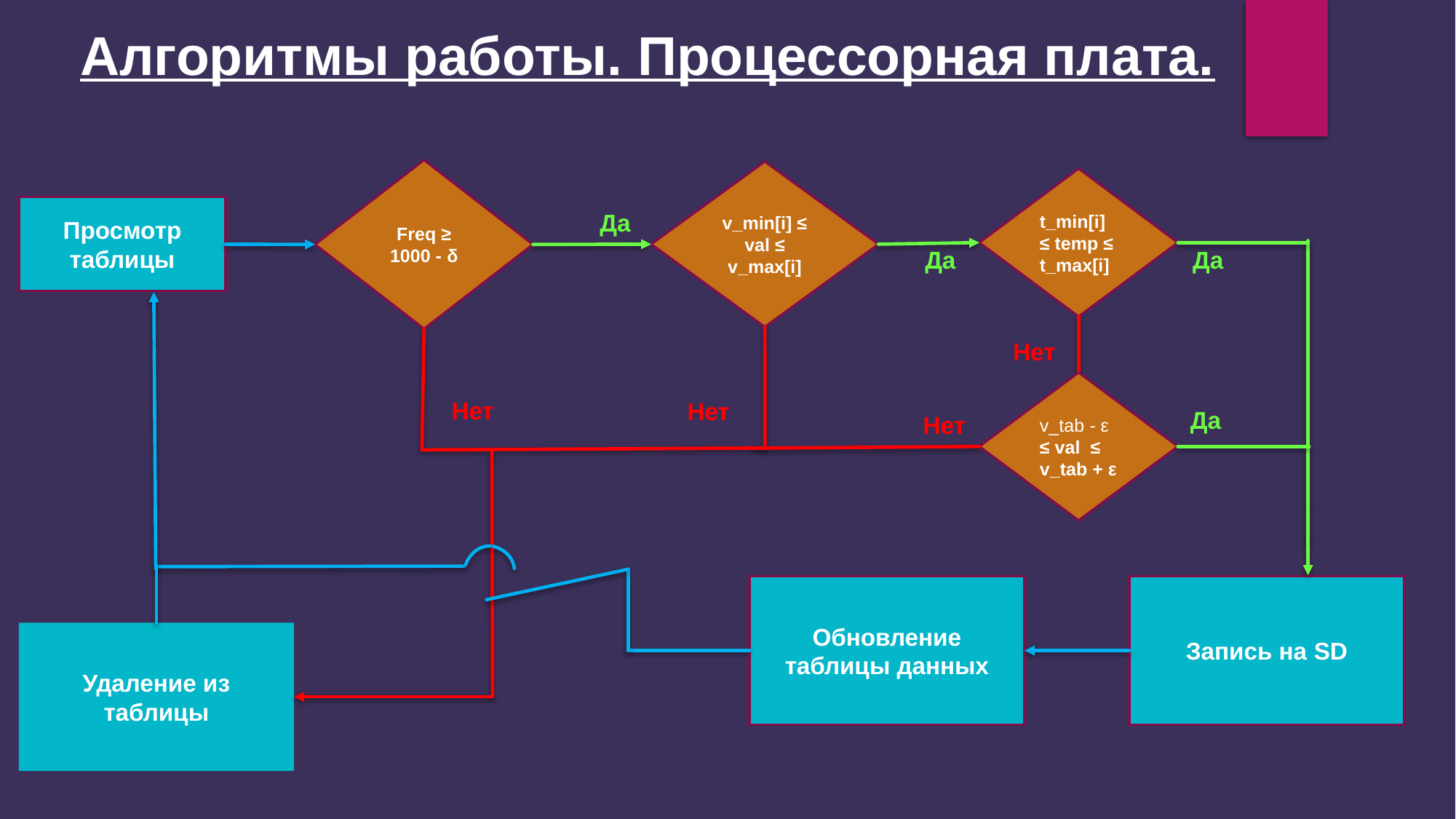

Алгоритмы работы. Процессорная плата.
Freq ≥ 1000 - δ
v_min[i] ≤ val ≤ v_max[i]
t_min[i] ≤ temp ≤ t_max[i]
Просмотр таблицы
Да
Да
Да

Нет
v_tab - ε  ≤ val  ≤ v_tab + ε
Нет
Нет
Да
Нет
Обновление таблицы данных
Запись на SD
Удаление из таблицы